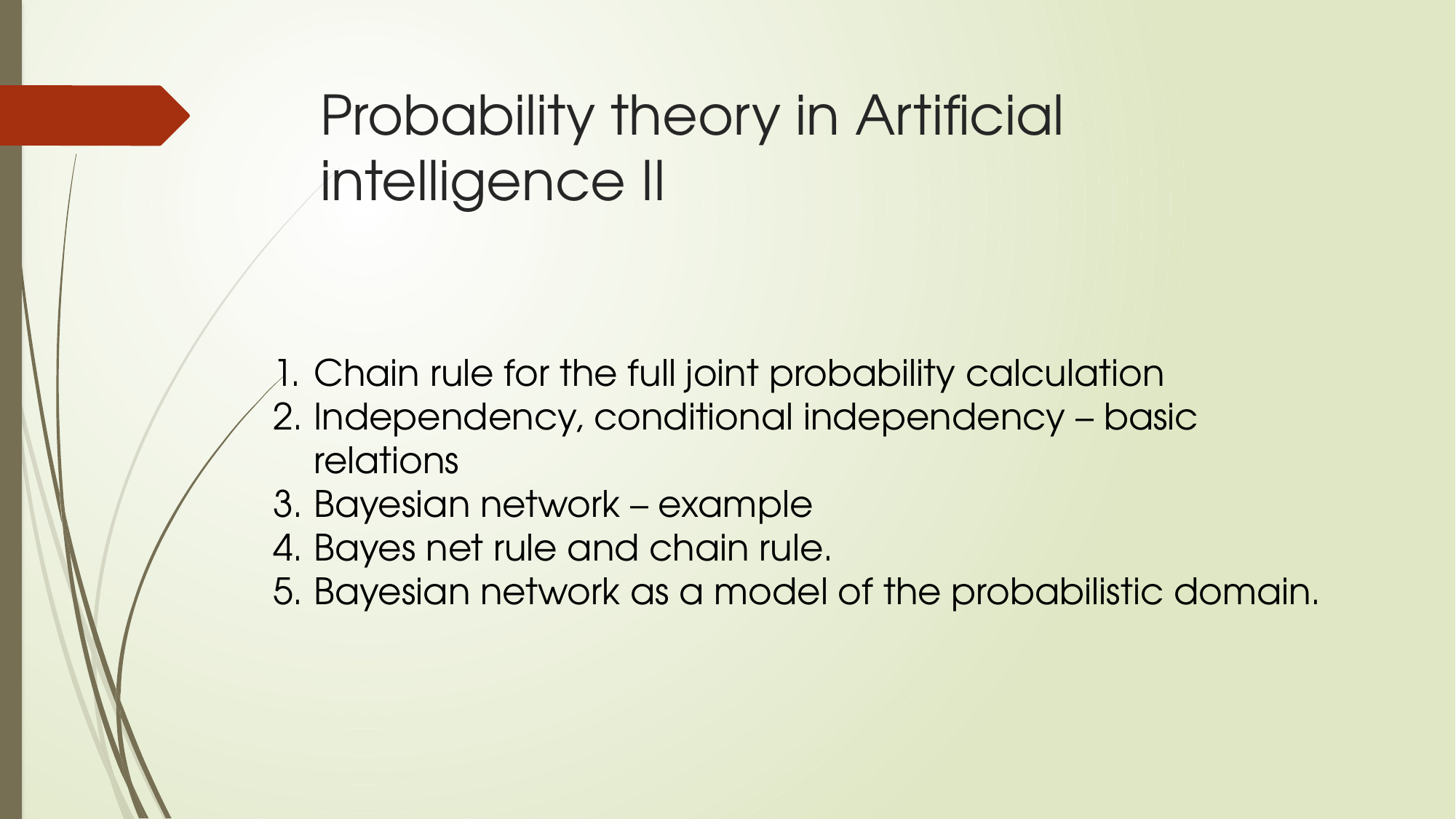

# Probability theory in Artificial intelligence II
Chain rule for the full joint probability calculation
Independency, conditional independency – basic relations
Bayesian network – example
Bayes net rule and chain rule.
Bayesian network as a model of the probabilistic domain.